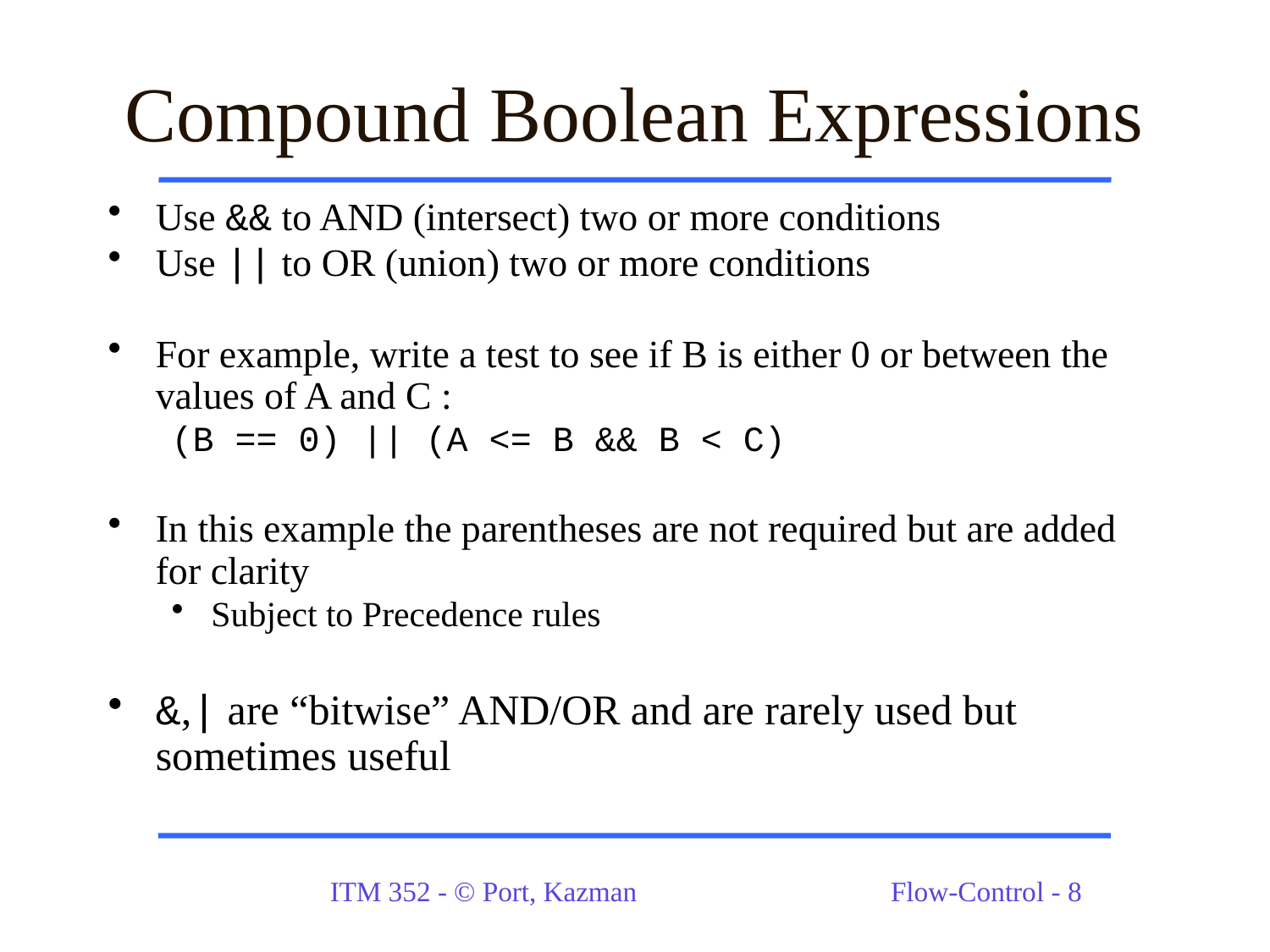

# Compound Boolean Expressions
Use && to AND (intersect) two or more conditions
Use || to OR (union) two or more conditions

For example, write a test to see if B is either 0 or between the values of A and C :
(B == 0) || (A <= B && B < C)

In this example the parentheses are not required but are added for clarity
Subject to Precedence rules

&,| are “bitwise” AND/OR and are rarely used but sometimes useful